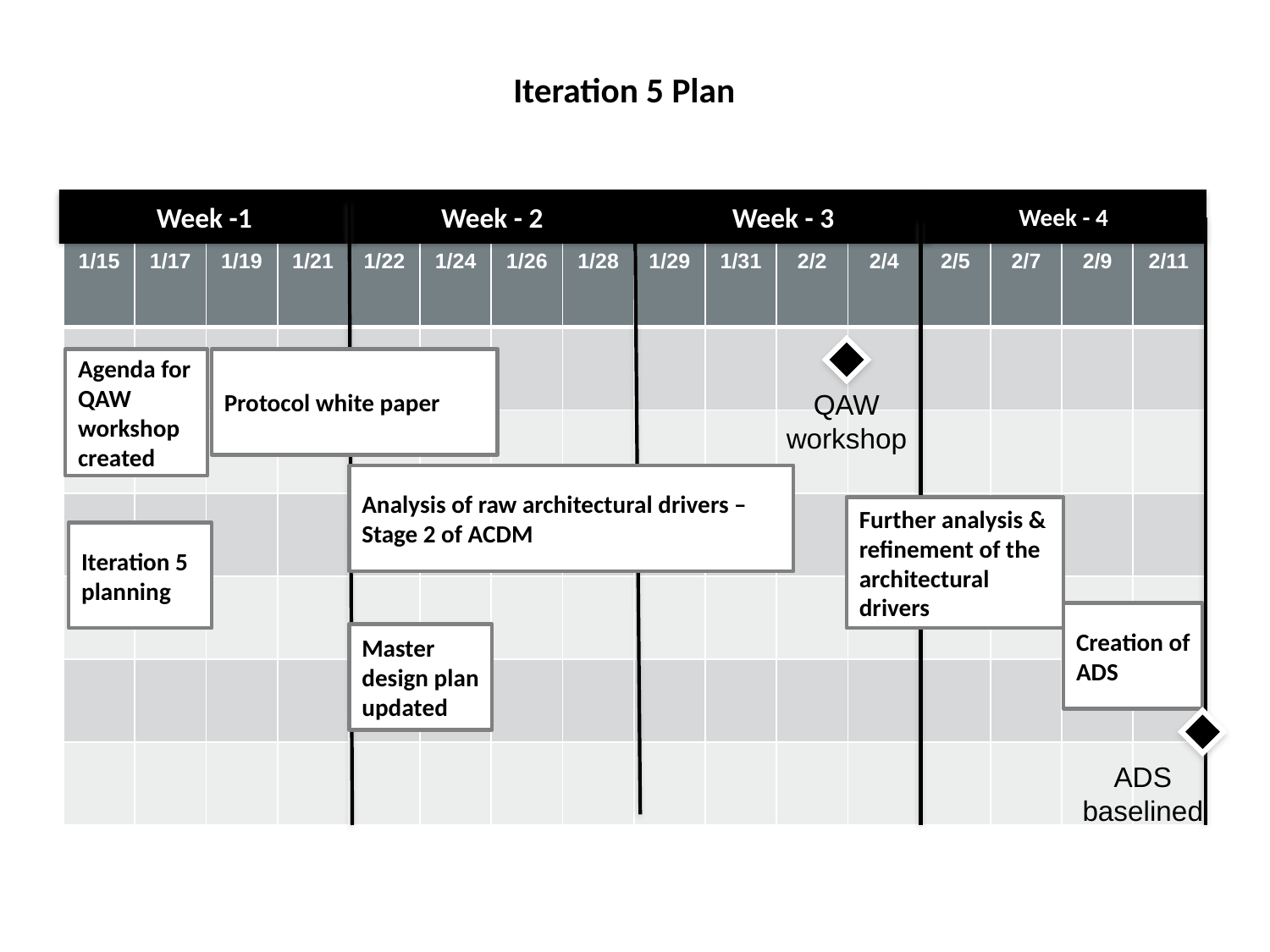

# Iteration 5 Plan
Week -1
Week - 2
Week - 3
Week - 4
| 1/15 | 1/17 | 1/19 | 1/21 | 1/22 | 1/24 | 1/26 | 1/28 | 1/29 | 1/31 | 2/2 | 2/4 | 2/5 | 2/7 | 2/9 | 2/11 |
| --- | --- | --- | --- | --- | --- | --- | --- | --- | --- | --- | --- | --- | --- | --- | --- |
|  |  |  |  |  |  |  |  |  |  |  |  |  |  |  |  |
|  |  |  |  |  |  |  |  |  |  |  |  |  |  |  |  |
|  |  |  |  |  |  |  |  |  |  |  |  |  |  |  |  |
|  |  |  |  |  |  |  |  |  |  |  |  |  |  |  |  |
|  |  |  |  |  |  |  |  |  |  |  |  |  |  |  |  |
|  |  |  |  |  |  |  |  |  |  |  |  |  |  |  |  |

Protocol white paper
Agenda for QAW workshop created
QAW workshop
Analysis of raw architectural drivers – Stage 2 of ACDM
Further analysis & refinement of the architectural drivers
Iteration 5 planning
Creation of ADS
Master design plan updated

ADS baselined